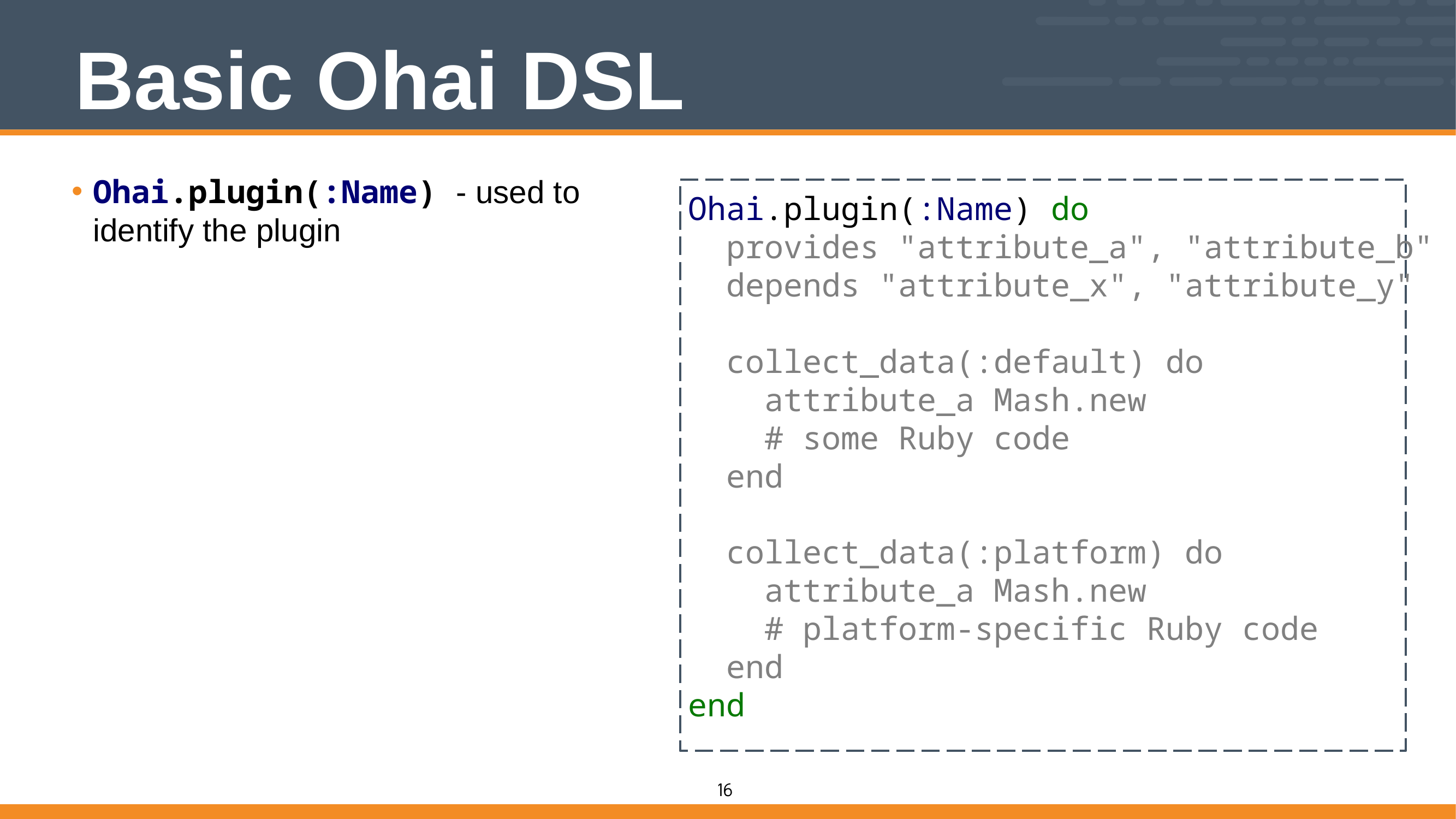

# Basic Ohai DSL
Ohai.plugin(:Name) - used to identify the plugin

Ohai.plugin(:Name) do
  provides "attribute_a", "attribute_b"
  depends "attribute_x", "attribute_y"

  collect_data(:default) do
    attribute_a Mash.new
    # some Ruby code
  end

  collect_data(:platform) do
    attribute_a Mash.new
    # platform-specific Ruby code
  end
end

16